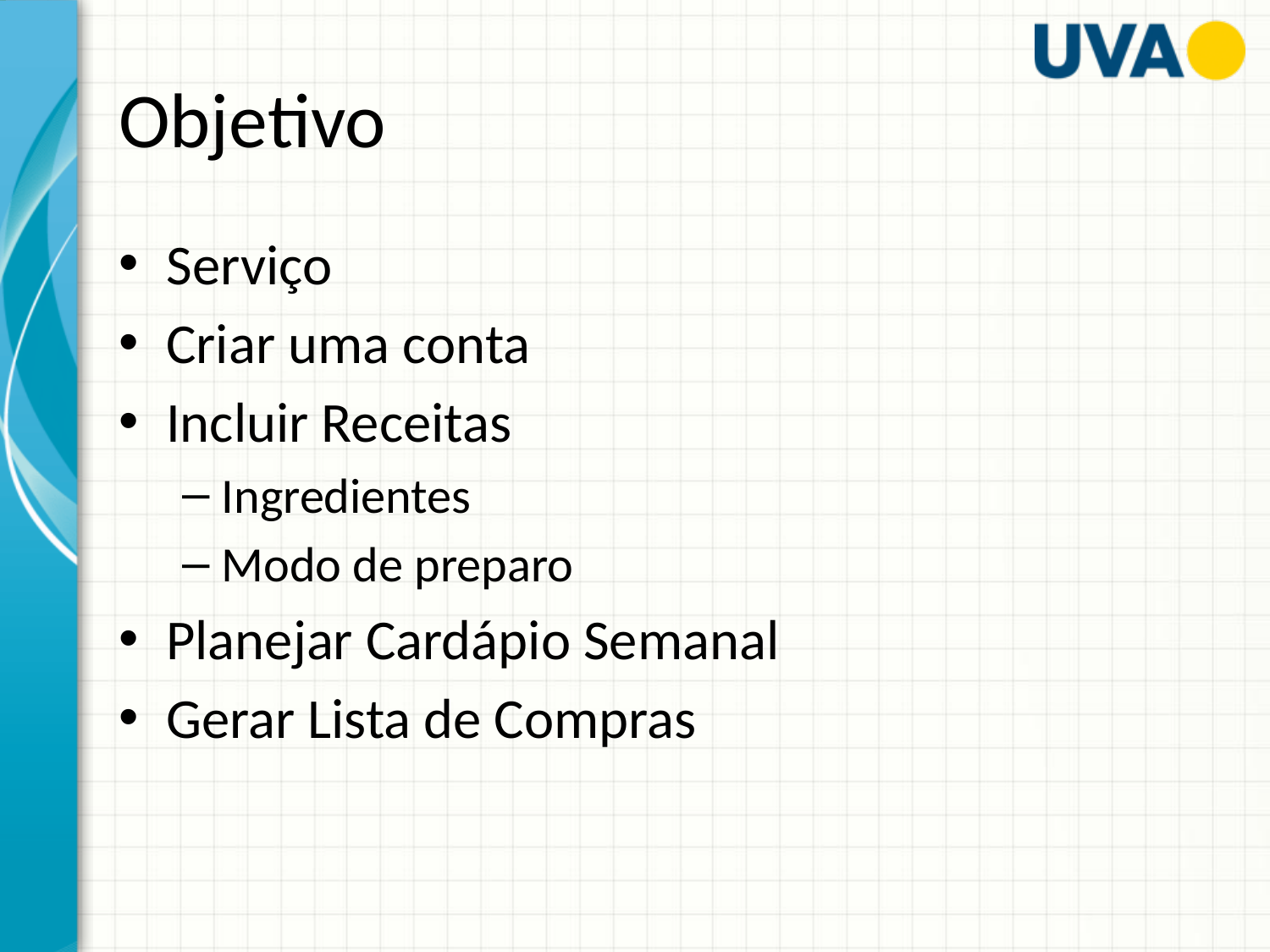

# Objetivo
Serviço
Criar uma conta
Incluir Receitas
Ingredientes
Modo de preparo
Planejar Cardápio Semanal
Gerar Lista de Compras